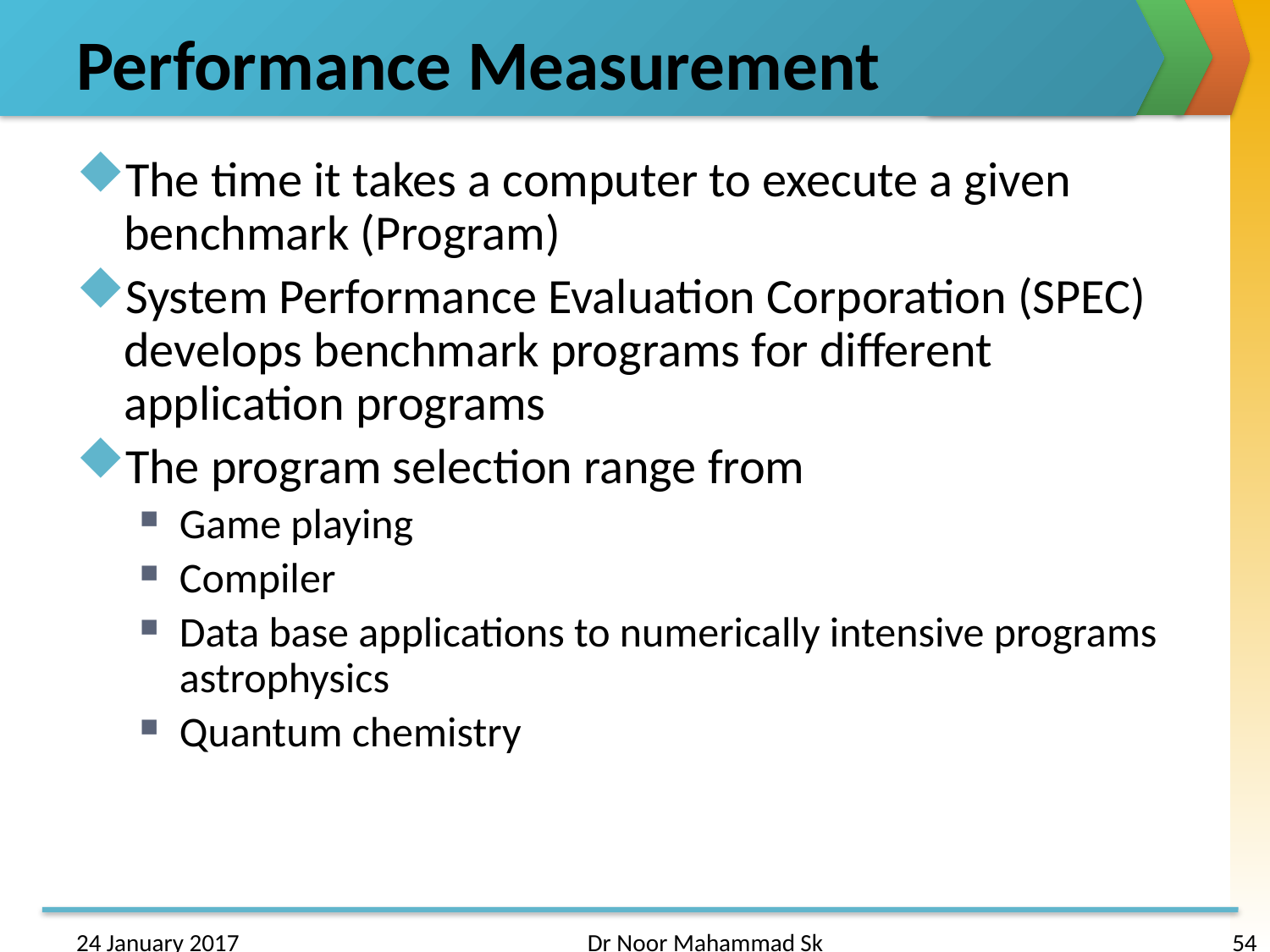

# Performance Measurement
The time it takes a computer to execute a given benchmark (Program)
System Performance Evaluation Corporation (SPEC) develops benchmark programs for different application programs
The program selection range from
Game playing
Compiler
Data base applications to numerically intensive programs astrophysics
Quantum chemistry
24 January 2017
Dr Noor Mahammad Sk
54